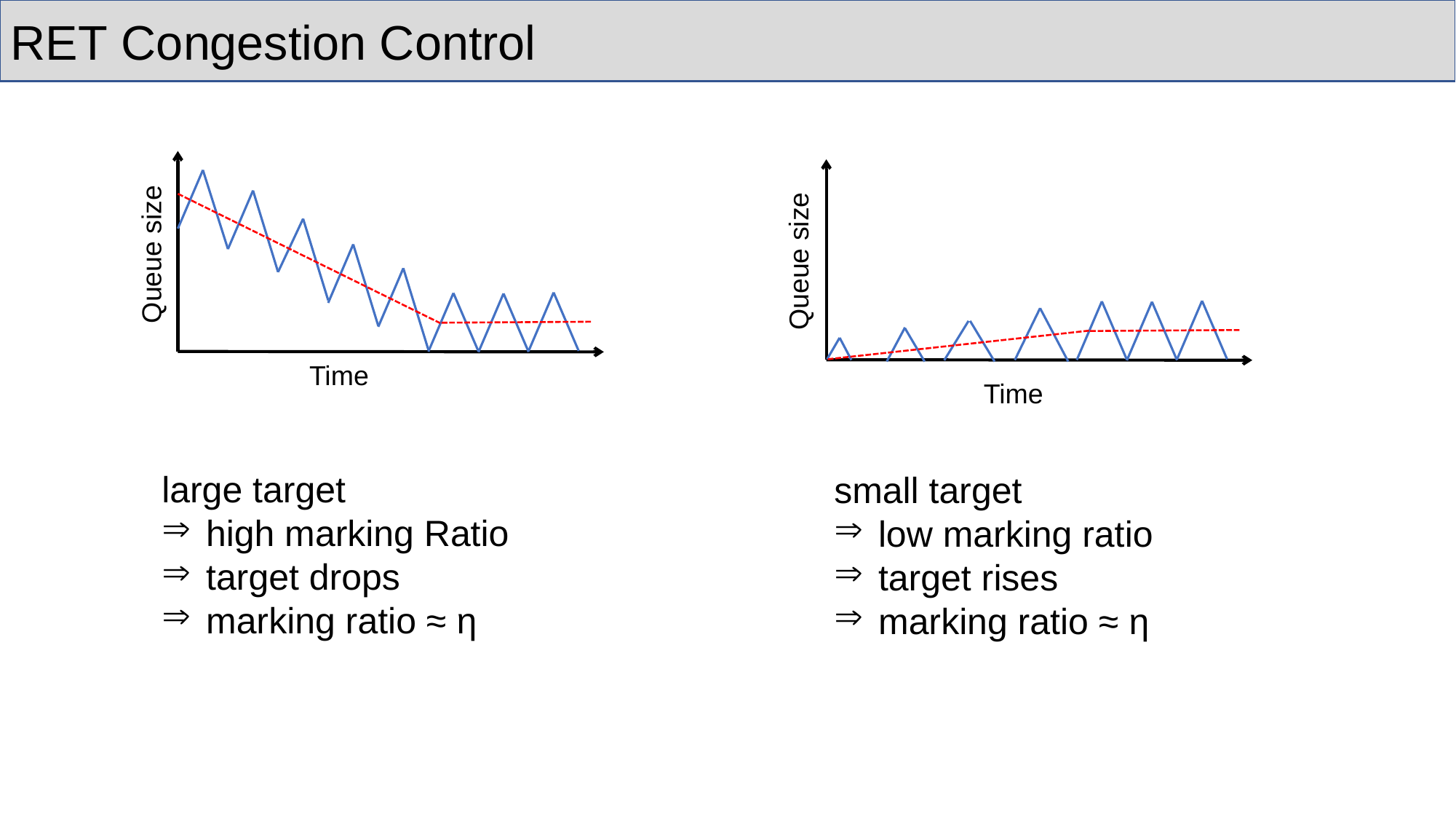

RET Congestion Control
Queue size
Queue size
Time
Time
large target
 high marking Ratio
 target drops
 marking ratio ≈ η
small target
 low marking ratio
 target rises
 marking ratio ≈ η